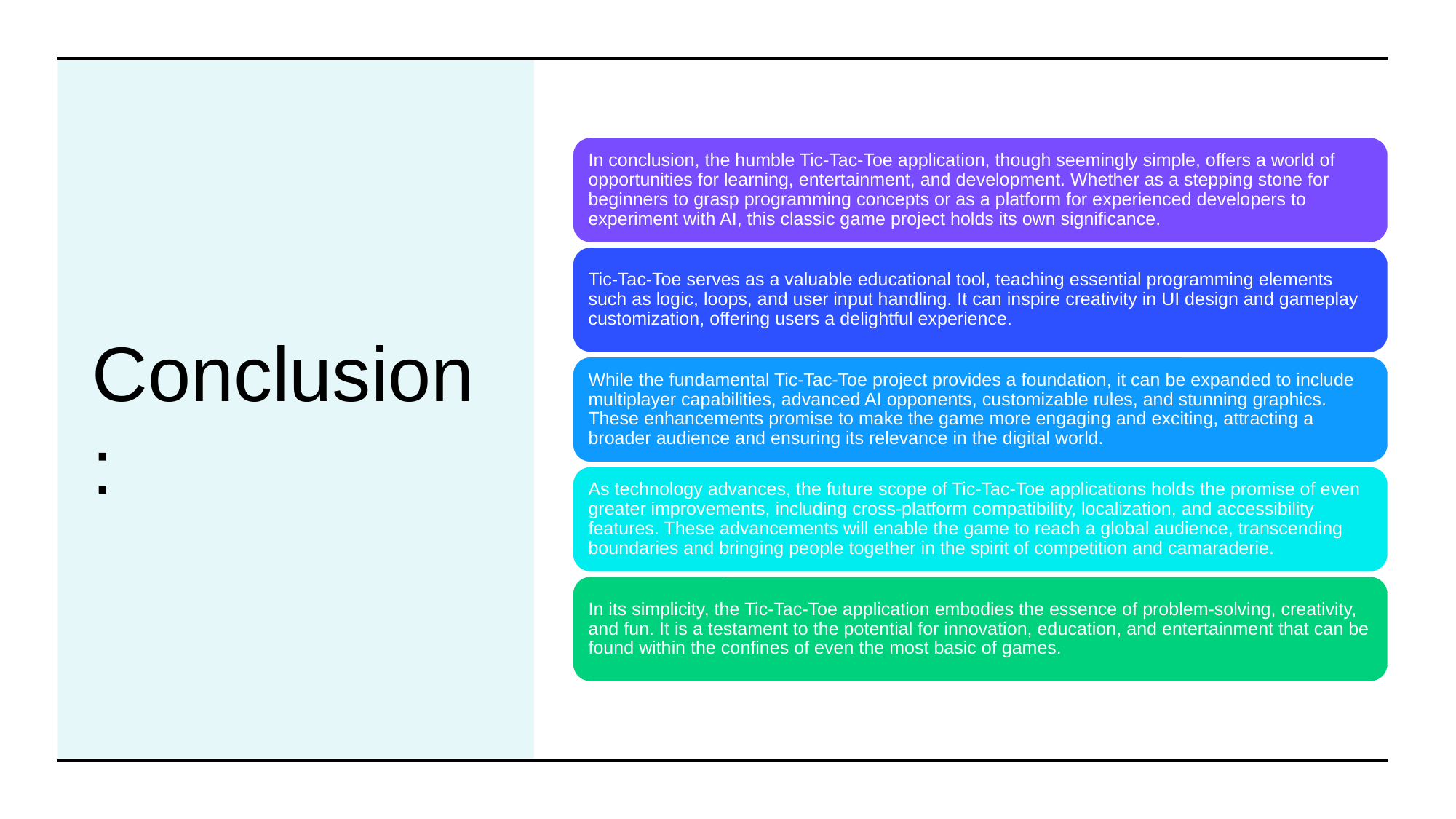

In conclusion, the humble Tic-Tac-Toe application, though seemingly simple, offers a world of opportunities for learning, entertainment, and development. Whether as a stepping stone for beginners to grasp programming concepts or as a platform for experienced developers to experiment with AI, this classic game project holds its own significance.
Tic-Tac-Toe serves as a valuable educational tool, teaching essential programming elements such as logic, loops, and user input handling. It can inspire creativity in UI design and gameplay customization, offering users a delightful experience.
While the fundamental Tic-Tac-Toe project provides a foundation, it can be expanded to include multiplayer capabilities, advanced AI opponents, customizable rules, and stunning graphics. These enhancements promise to make the game more engaging and exciting, attracting a broader audience and ensuring its relevance in the digital world.
As technology advances, the future scope of Tic-Tac-Toe applications holds the promise of even greater improvements, including cross-platform compatibility, localization, and accessibility features. These advancements will enable the game to reach a global audience, transcending boundaries and bringing people together in the spirit of competition and camaraderie.
In its simplicity, the Tic-Tac-Toe application embodies the essence of problem-solving, creativity, and fun. It is a testament to the potential for innovation, education, and entertainment that can be found within the confines of even the most basic of games.
# Conclusion: